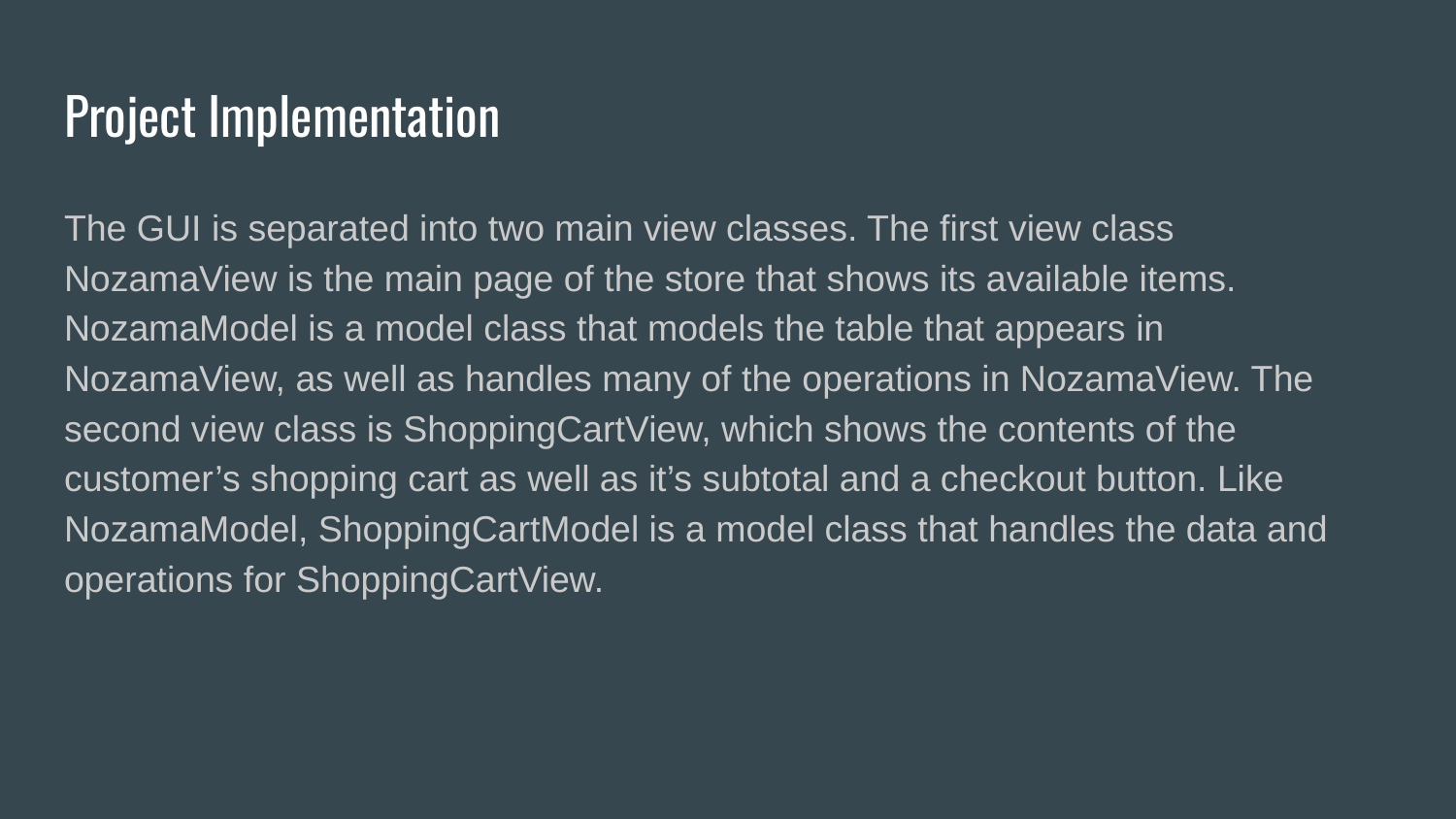

# Project Implementation
The GUI is separated into two main view classes. The first view class NozamaView is the main page of the store that shows its available items. NozamaModel is a model class that models the table that appears in NozamaView, as well as handles many of the operations in NozamaView. The second view class is ShoppingCartView, which shows the contents of the customer’s shopping cart as well as it’s subtotal and a checkout button. Like NozamaModel, ShoppingCartModel is a model class that handles the data and operations for ShoppingCartView.